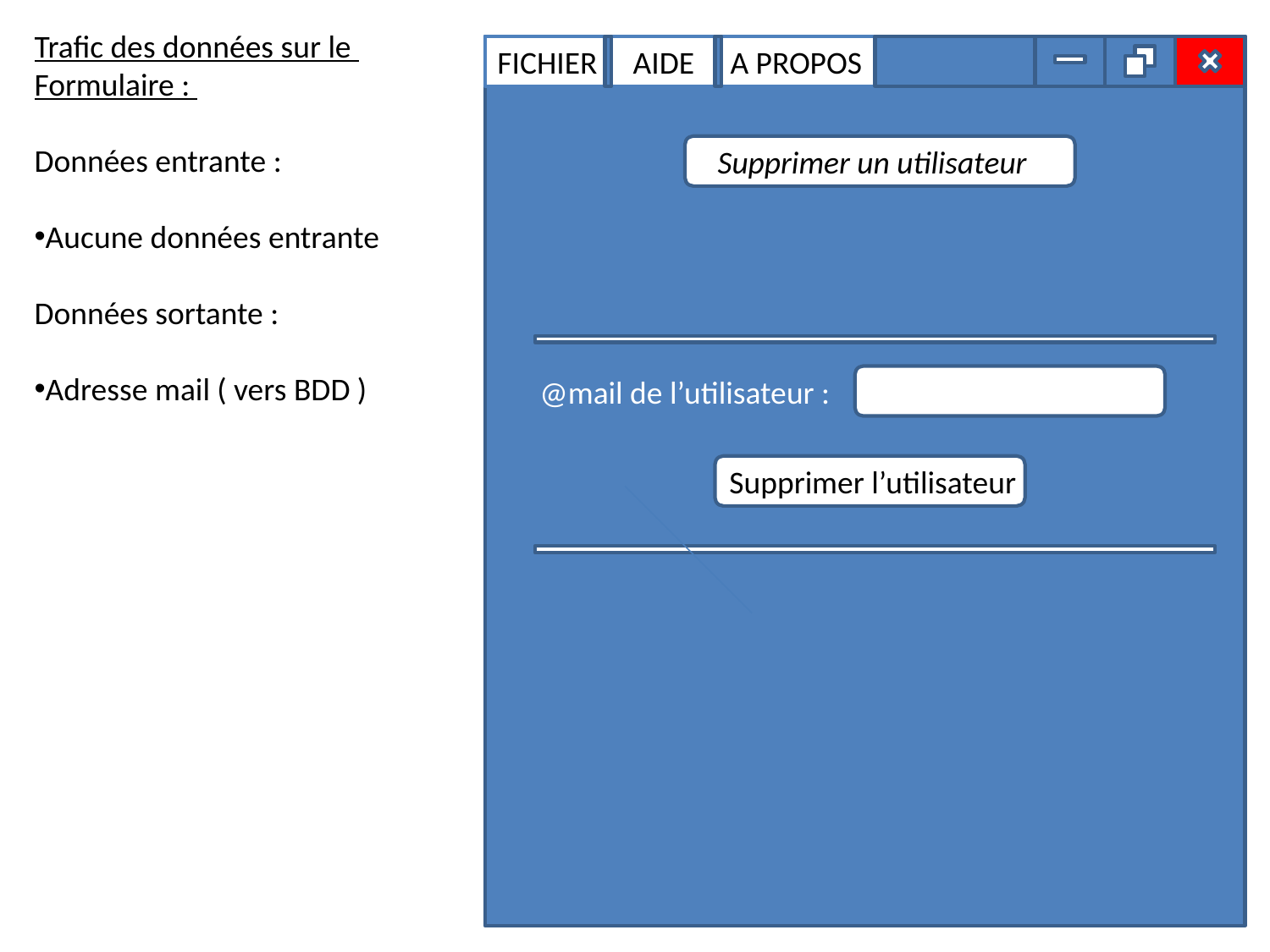

Trafic des données sur le
Formulaire :

Données entrante :

Aucune données entrante

Données sortante :

Adresse mail ( vers BDD )

FICHIER     AIDE     A PROPOS

Supprimer un utilisateur

@mail de l’utilisateur :

Supprimer l’utilisateur